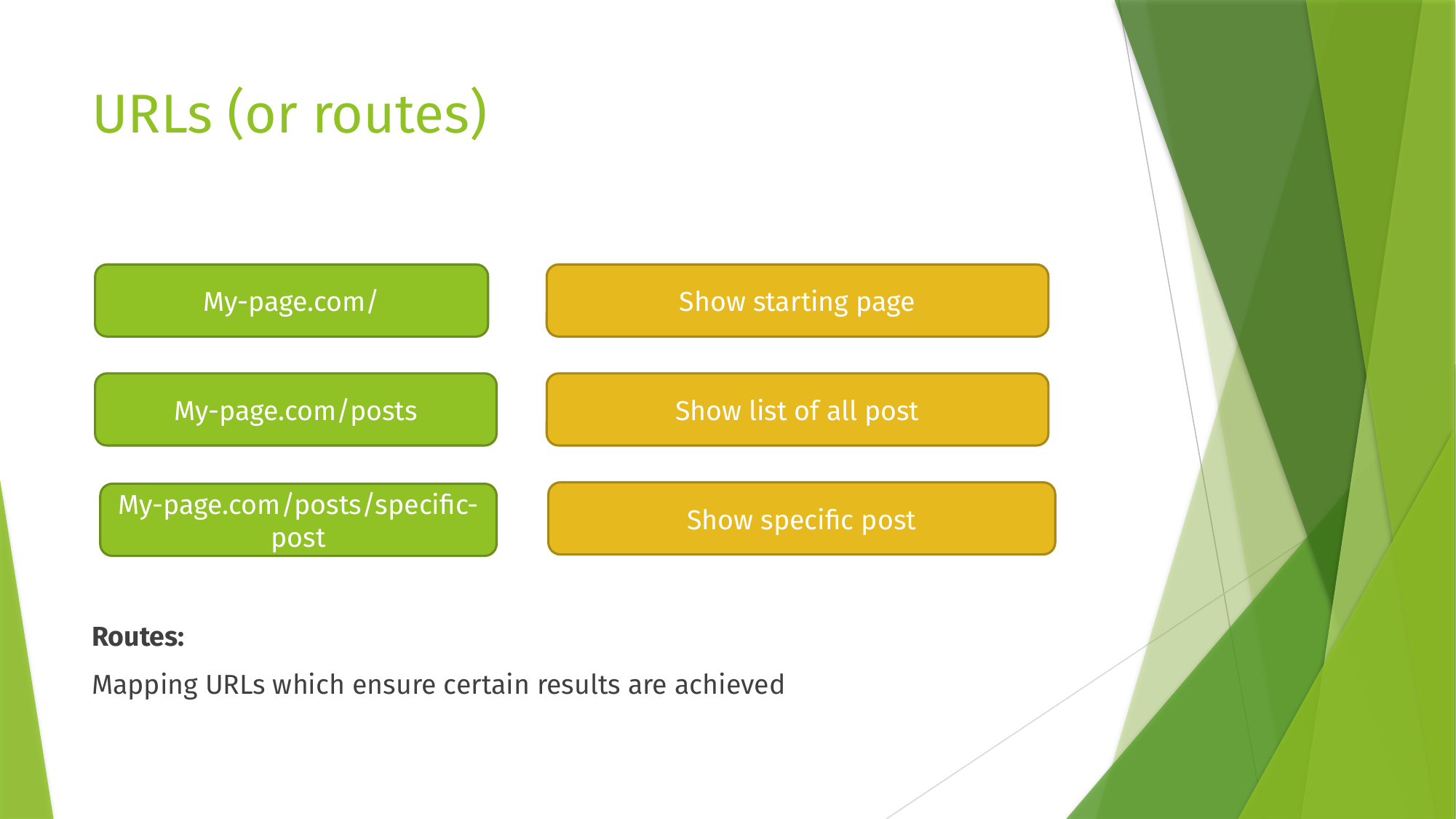

# URLs (or routes)
My-page.com/
Show starting page
Show list of all post
My-page.com/posts
Show specific post
My-page.com/posts/specific-post
Routes:
Mapping URLs which ensure certain results are achieved